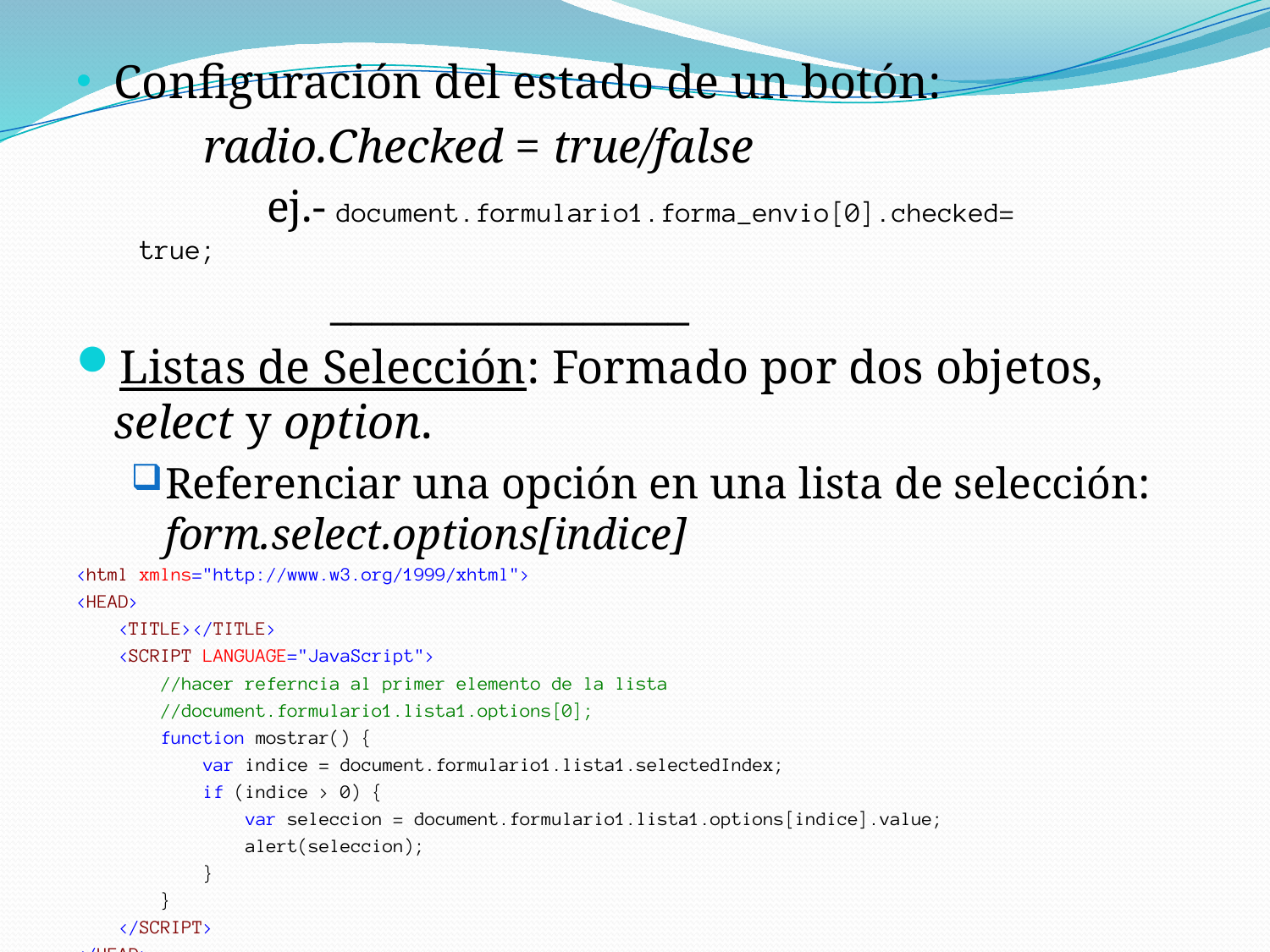

Configuración del estado de un botón:
	radio.Checked = true/false
	ej.- document.formulario1.forma_envio[0].checked= 	true;
		_________________
Listas de Selección: Formado por dos objetos, select y option.
Referenciar una opción en una lista de selección: form.select.options[indice]
<html xmlns="http://www.w3.org/1999/xhtml">
<HEAD>
    <TITLE></TITLE>
    <SCRIPT LANGUAGE="JavaScript">
        //hacer referncia al primer elemento de la lista
        //document.formulario1.lista1.options[0];
        function mostrar() {
            var indice = document.formulario1.lista1.selectedIndex;
            if (indice > 0) {
                var seleccion = document.formulario1.lista1.options[indice].value;
                alert(seleccion);
            }
        }
    </SCRIPT>
</HEAD>